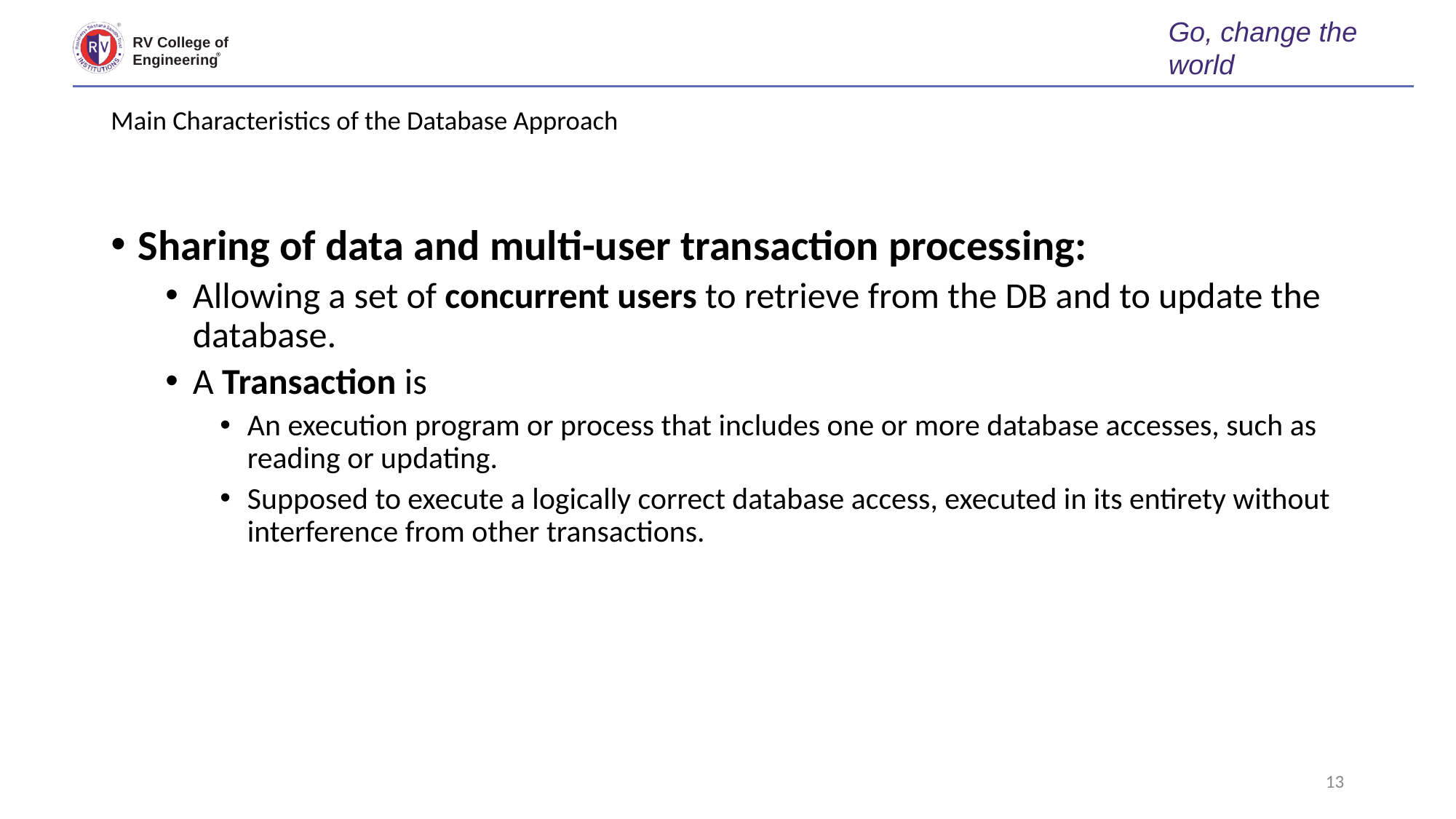

Go, change the world

RV College of
Engineering
# Main Characteristics of the Database Approach

Sharing of data and multi-user transaction processing:
Allowing a set of concurrent users to retrieve from the DB and to update the database.
A Transaction is
An execution program or process that includes one or more database accesses, such as reading or updating.
Supposed to execute a logically correct database access, executed in its entirety without interference from other transactions.

13